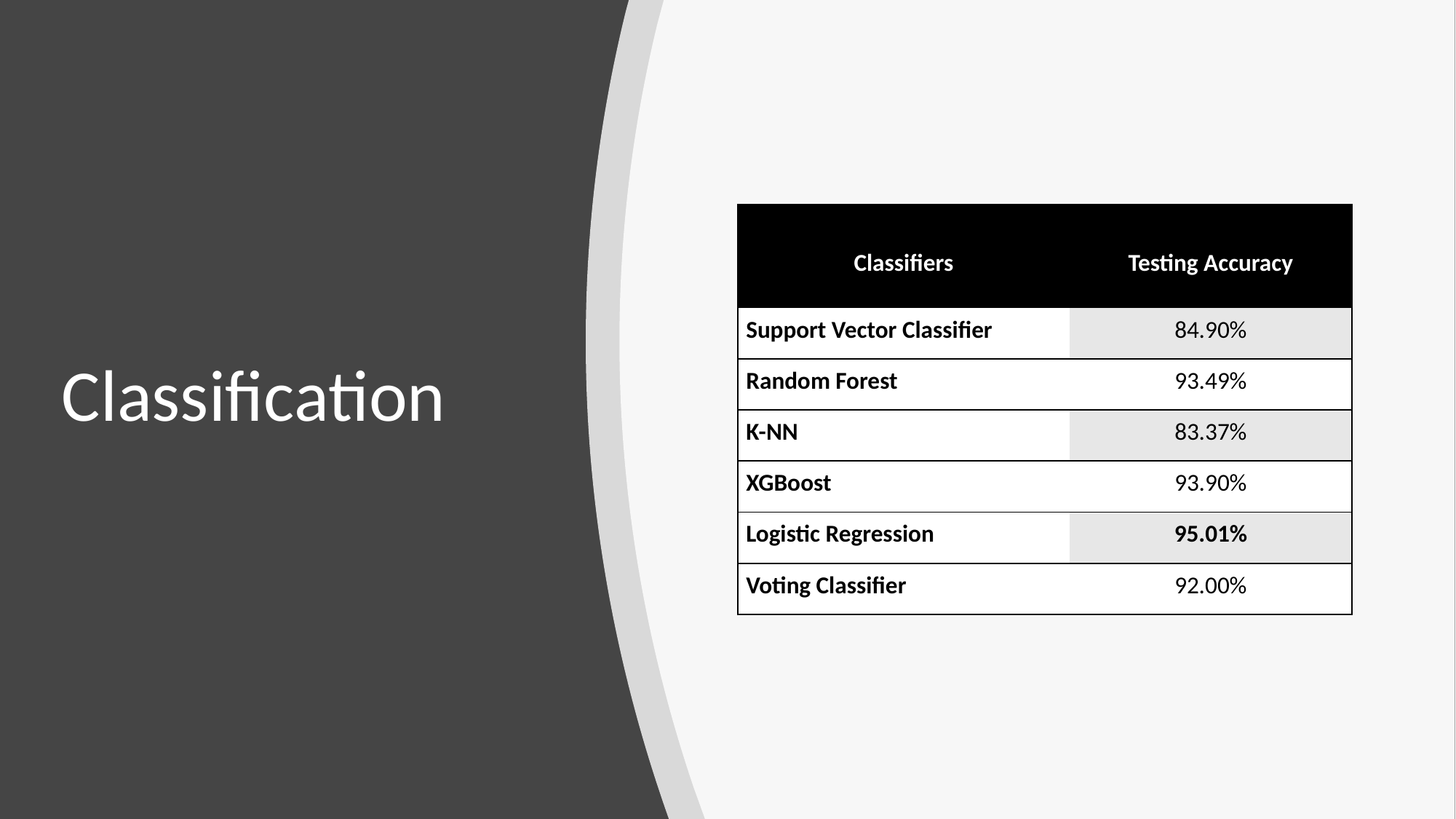

Classification
| Classifiers | Testing Accuracy |
| --- | --- |
| Support Vector Classifier | 84.90% |
| Random Forest | 93.49% |
| K-NN | 83.37% |
| XGBoost | 93.90% |
| Logistic Regression | 95.01% |
| Voting Classifier | 92.00% |